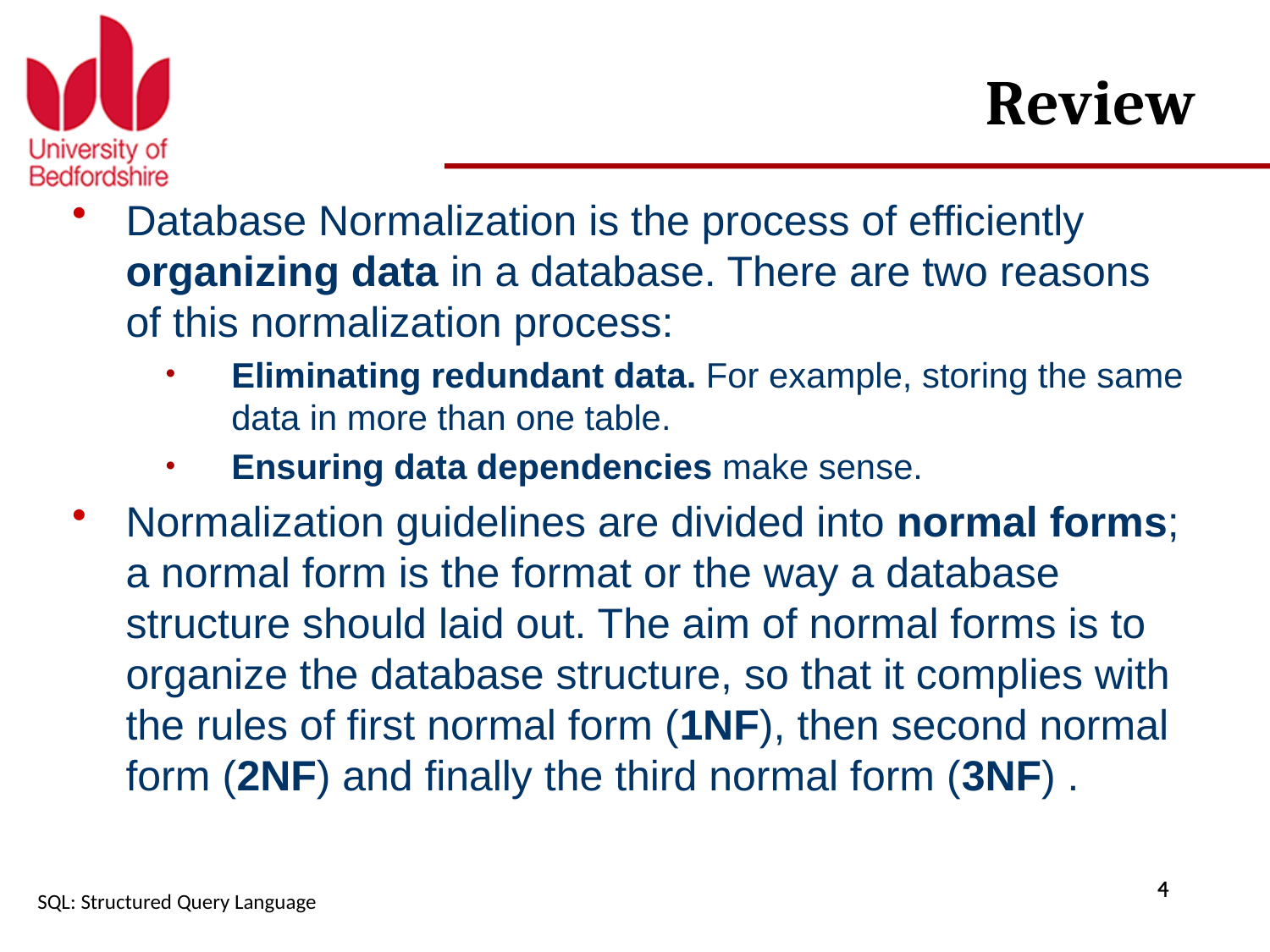

# Review
Database Normalization is the process of efficiently organizing data in a database. There are two reasons of this normalization process:
Eliminating redundant data. For example, storing the same data in more than one table.
Ensuring data dependencies make sense.
Normalization guidelines are divided into normal forms; a normal form is the format or the way a database structure should laid out. The aim of normal forms is to organize the database structure, so that it complies with the rules of first normal form (1NF), then second normal form (2NF) and finally the third normal form (3NF) .
SQL: Structured Query Language